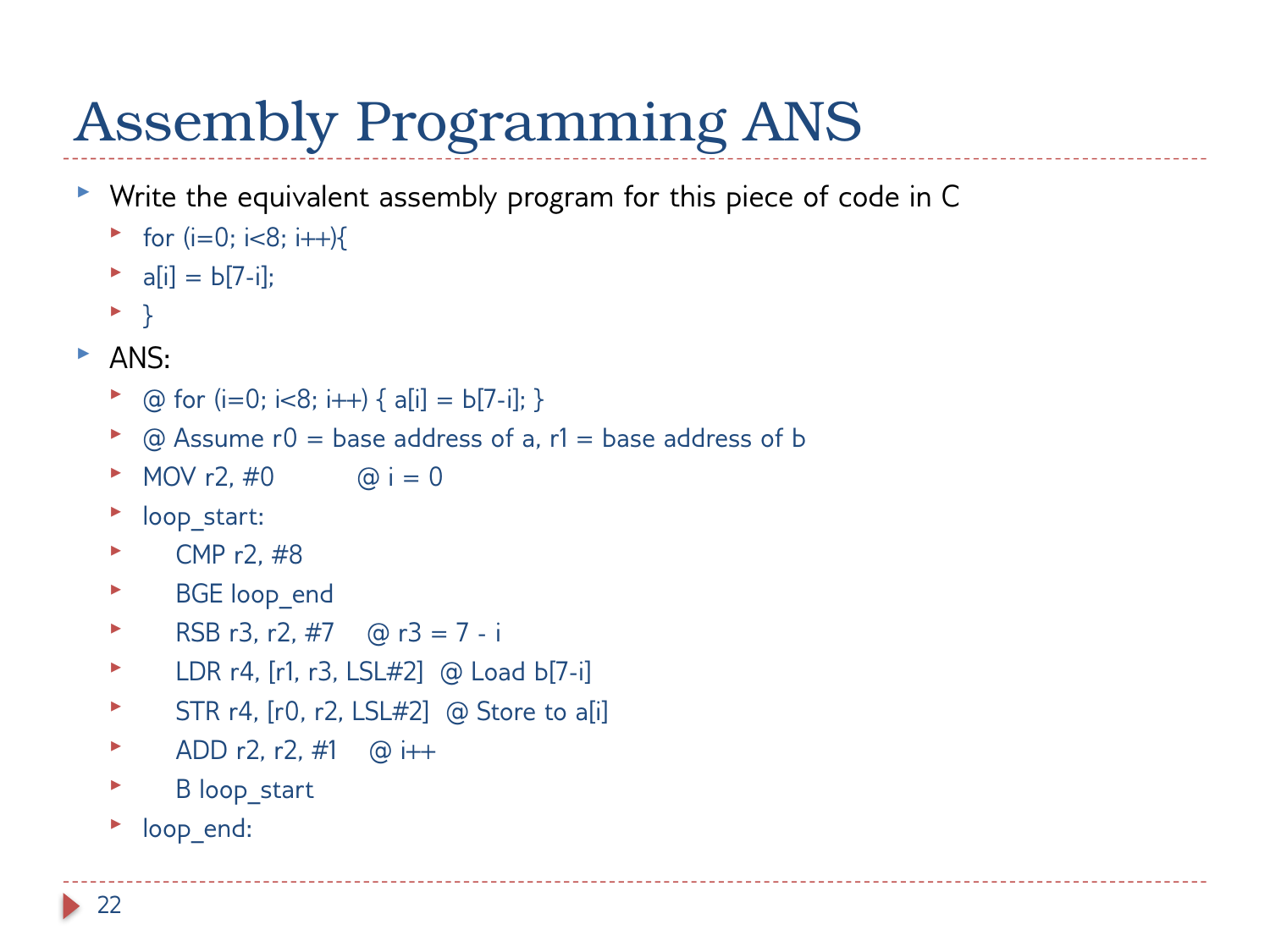

# Assembly Programming ANS
Write the equivalent assembly program for this piece of code in C
for (i=0; i<8; i++){
a[i] = b[7-i];
}
ANS:
@ for (i=0; i<8; i++) { a[i] = b[7-i]; }
@ Assume r0 = base address of a, r1 = base address of b
MOV r2, #0          @ i = 0
loop_start:
    CMP r2, #8
    BGE loop_end
    RSB r3, r2, #7    @ r3 = 7 - i
    LDR r4, [r1, r3, LSL#2]  @ Load b[7-i]
    STR r4, [r0, r2, LSL#2]  @ Store to a[i]
    ADD r2, r2, #1    @ i++
    B loop_start
loop_end:

22